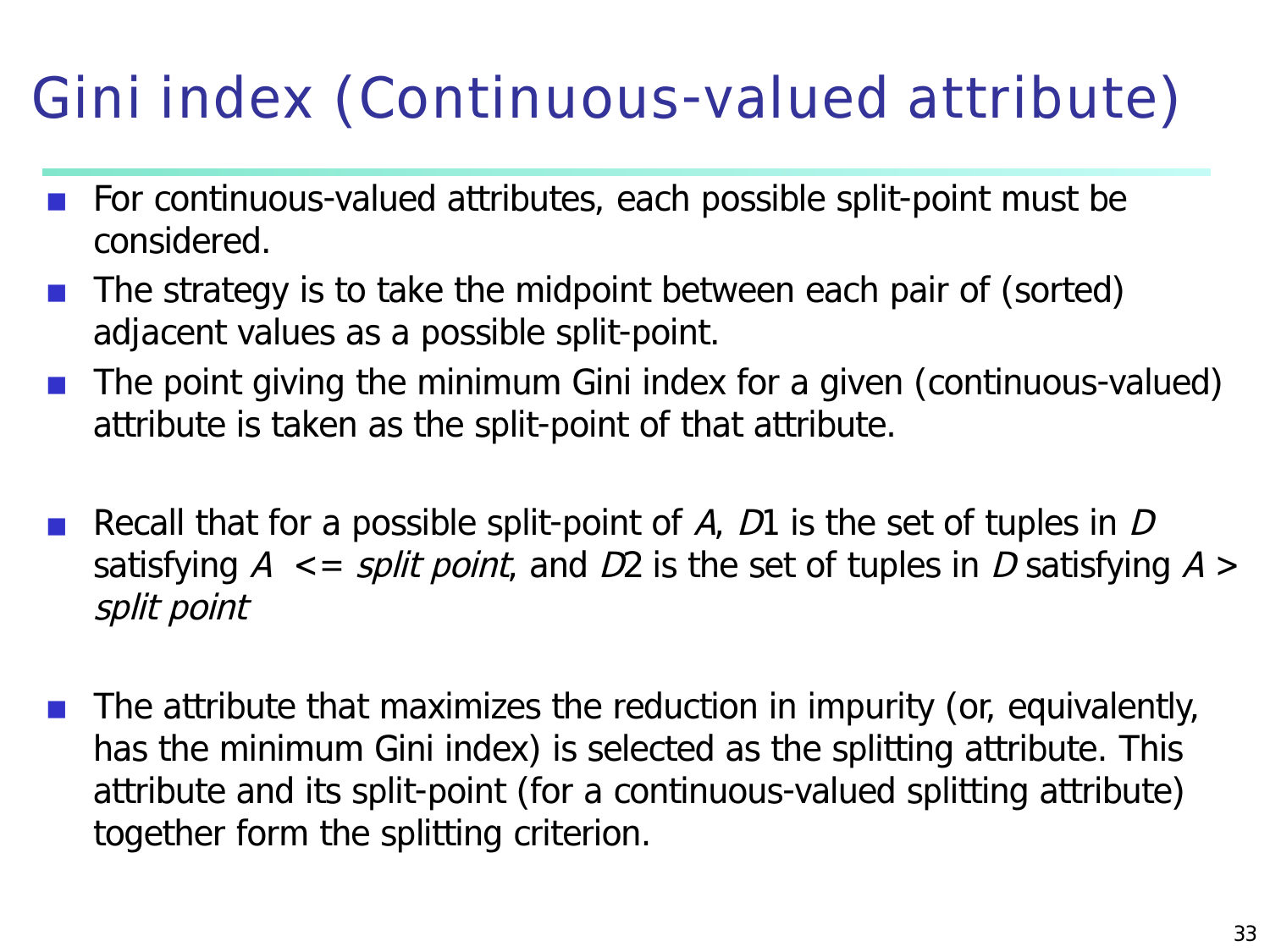

# Gini index (Continuous-valued attribute)
For continuous-valued attributes, each possible split-point must be considered.
The strategy is to take the midpoint between each pair of (sorted) adjacent values as a possible split-point.
The point giving the minimum Gini index for a given (continuous-valued) attribute is taken as the split-point of that attribute.

Recall that for a possible split-point of A, D1 is the set of tuples in D satisfying A  <= split point, and D2 is the set of tuples in D satisfying A > split point

The attribute that maximizes the reduction in impurity (or, equivalently, has the minimum Gini index) is selected as the splitting attribute. This attribute and its split-point (for a continuous-valued splitting attribute) together form the splitting criterion.

33